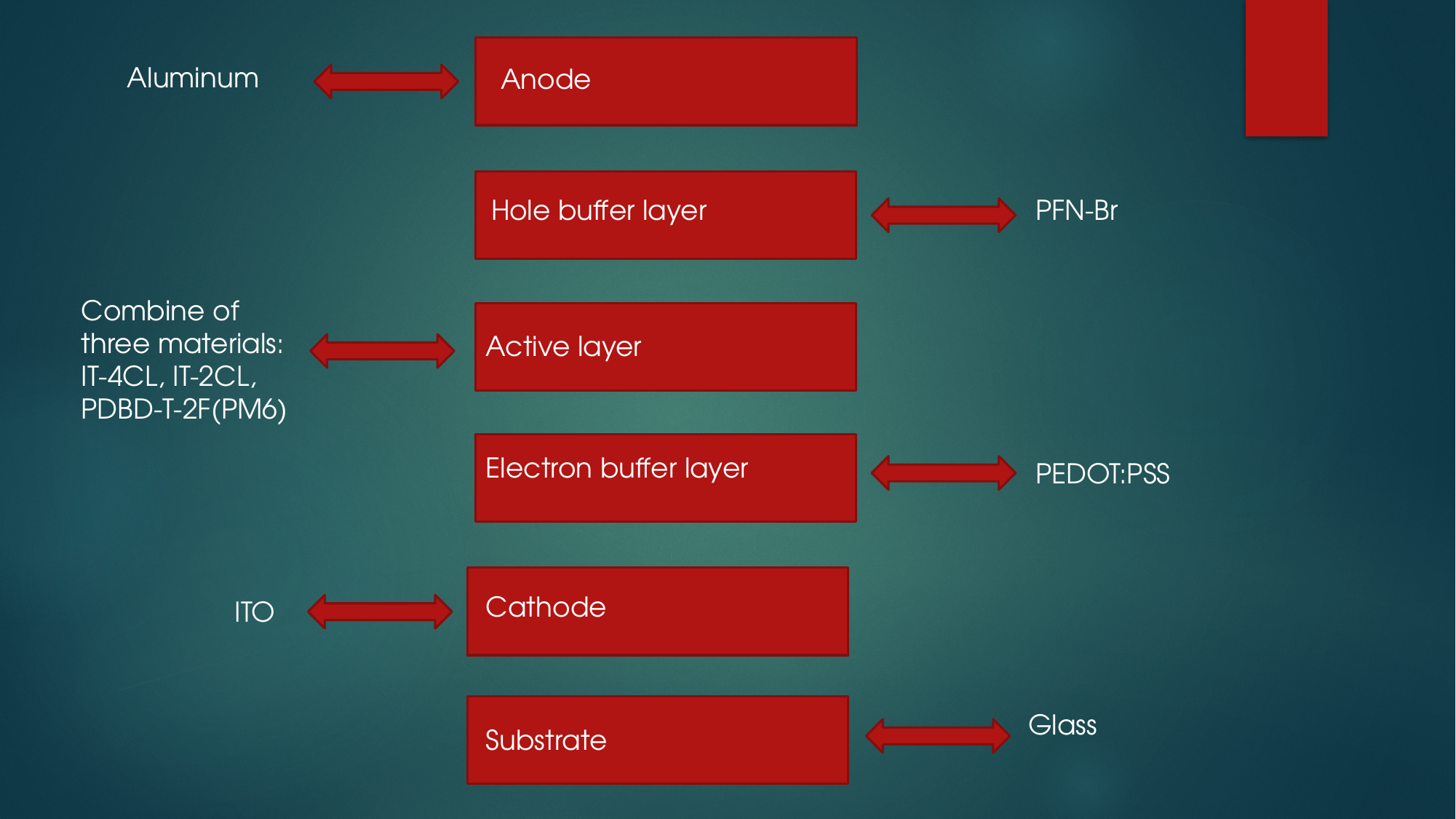

Aluminum
Anode

Hole buffer layer
PFN-Br

Combine of three materials:
IT-4CL, IT-2CL, PDBD-T-2F(PM6)

Active layer

Electron buffer layer
PEDOT:PSS

Cathode
ITO

Glass
Substrate